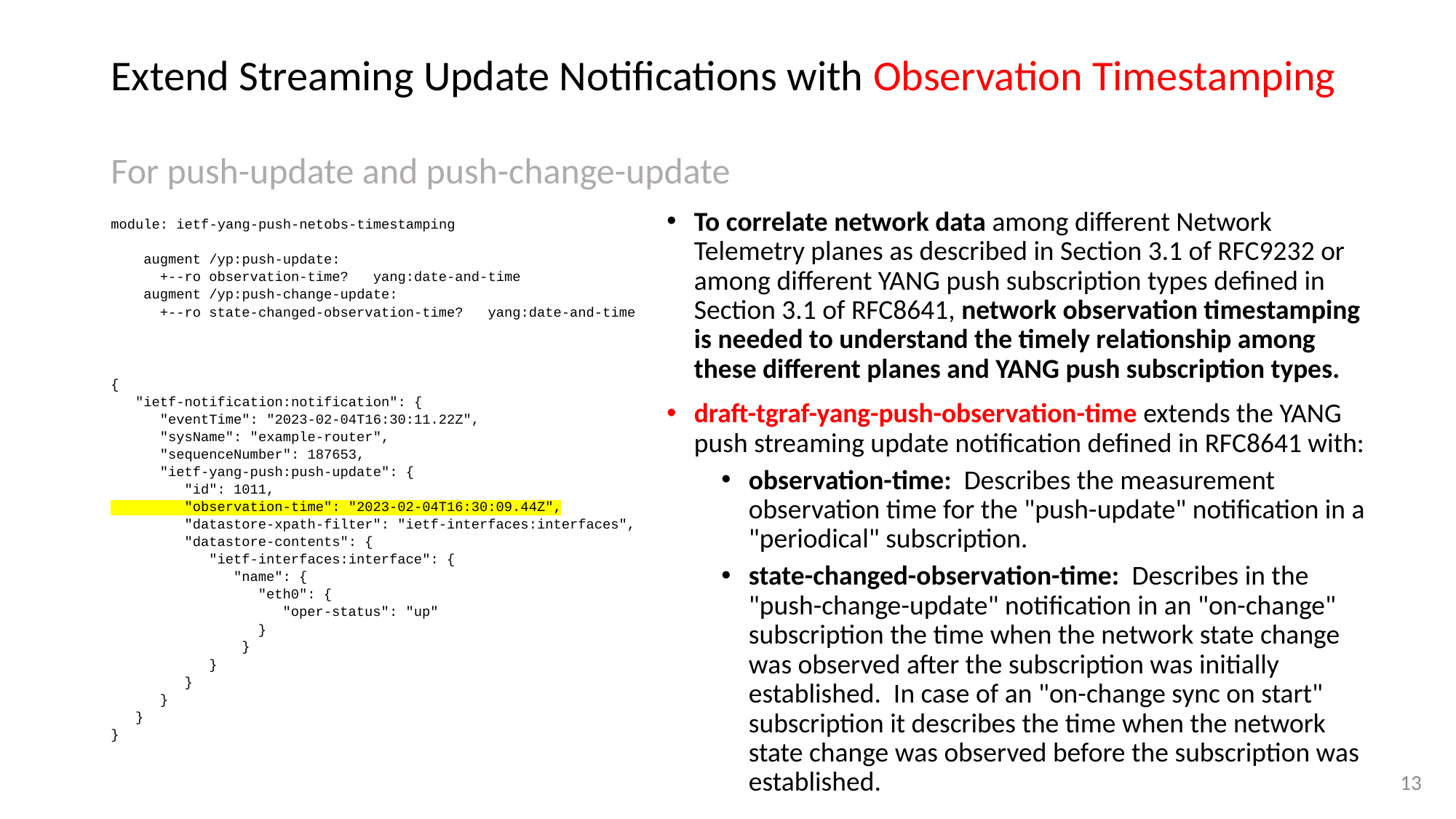

# Extend Streaming Update Notifications with Observation Timestamping For push-update and push-change-update
To correlate network data among different Network Telemetry planes as described in Section 3.1 of RFC9232 or among different YANG push subscription types defined in Section 3.1 of RFC8641, network observation timestamping is needed to understand the timely relationship among these different planes and YANG push subscription types.
draft-tgraf-yang-push-observation-time extends the YANG push streaming update notification defined in RFC8641 with:
observation-time:  Describes the measurement observation time for the "push-update" notification in a "periodical" subscription.
state-changed-observation-time:  Describes in the "push-change-update" notification in an "on-change" subscription the time when the network state change was observed after the subscription was initially established.  In case of an "on-change sync on start" subscription it describes the time when the network state change was observed before the subscription was established.
module: ietf-yang-push-netobs-timestamping

    augment /yp:push-update:
      +--ro observation-time?   yang:date-and-time
    augment /yp:push-change-update:
      +--ro state-changed-observation-time?   yang:date-and-time
{
   "ietf-notification:notification": {
      "eventTime": "2023-02-04T16:30:11.22Z",
      "sysName": "example-router",
      "sequenceNumber": 187653,
      "ietf-yang-push:push-update": {
         "id": 1011,
         "observation-time": "2023-02-04T16:30:09.44Z",
         "datastore-xpath-filter": "ietf-interfaces:interfaces",
         "datastore-contents": {
            "ietf-interfaces:interface": {
               "name": {
                  "eth0": {
                     "oper-status": "up"
                  }
                }
            }
         }
      }
   }
}
13